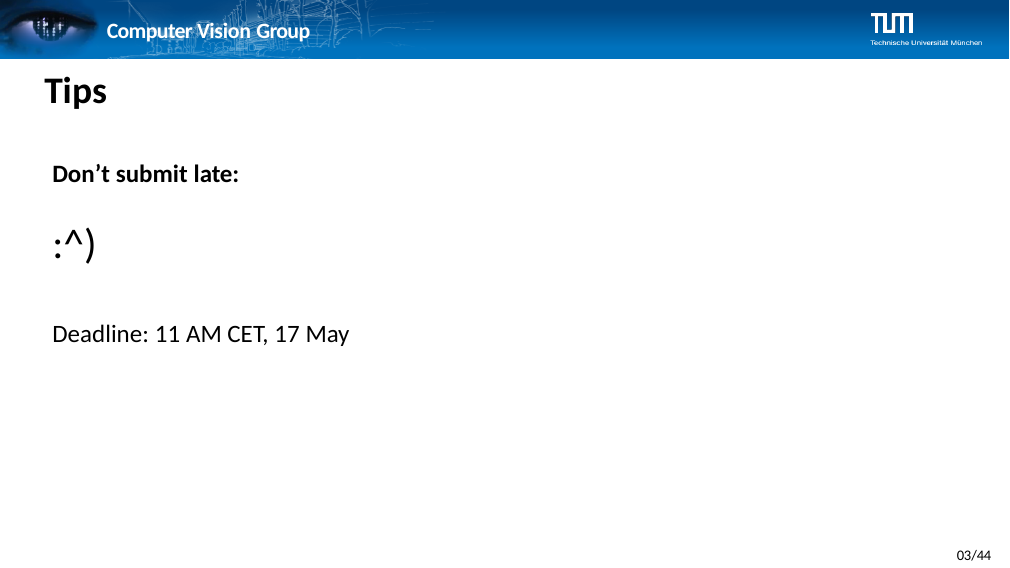

# Computer Vision Group
Tips

Don’t submit late:

:^)

Deadline: 11 AM CET, 17 May

03/44